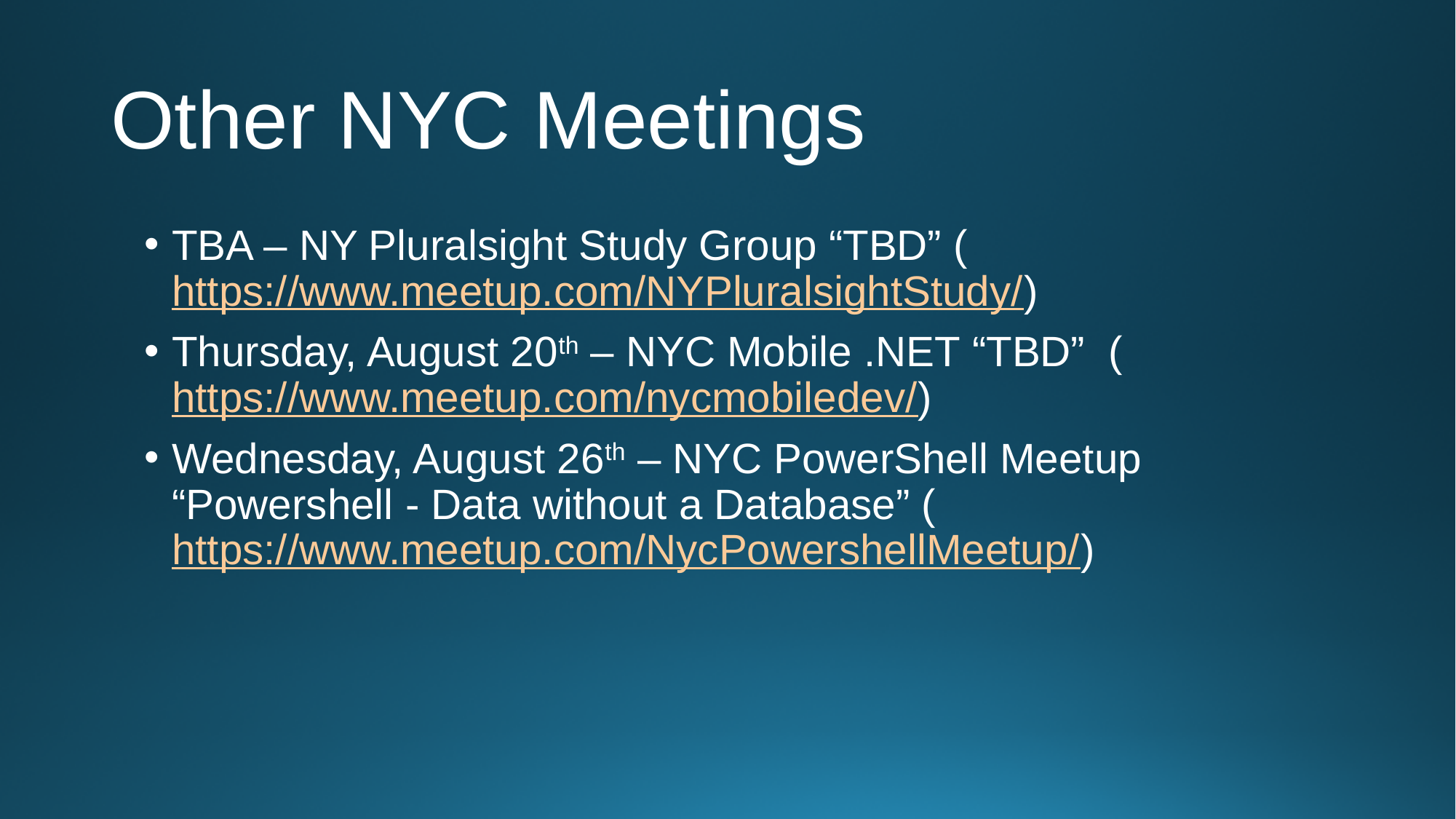

# Other NYC Meetings
TBA – NY Pluralsight Study Group “TBD” (https://www.meetup.com/NYPluralsightStudy/)
Thursday, August 20th – NYC Mobile .NET “TBD”  (https://www.meetup.com/nycmobiledev/)
Wednesday, August 26th – NYC PowerShell Meetup “Powershell - Data without a Database” (https://www.meetup.com/NycPowershellMeetup/)